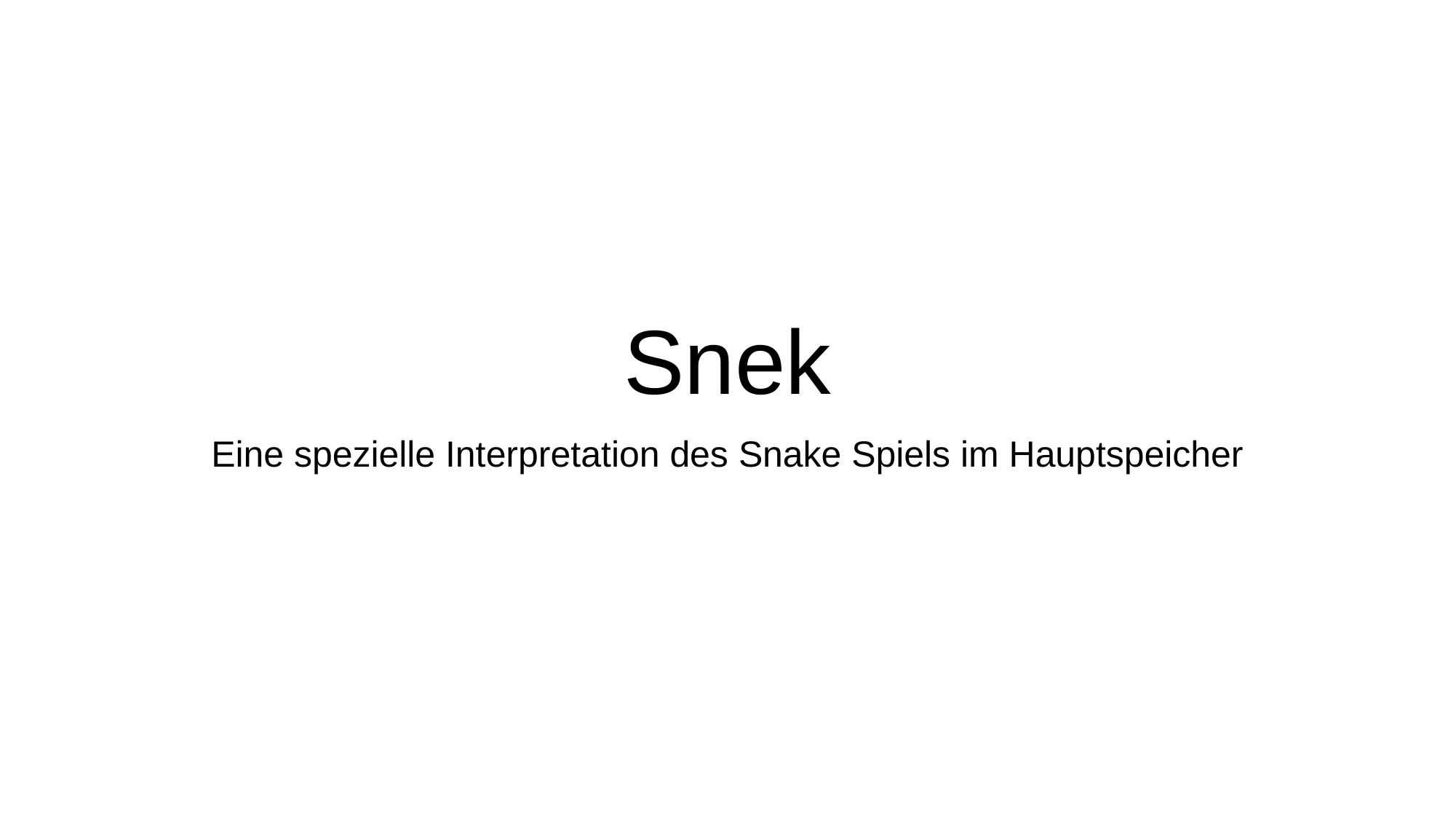

# Snek
Eine spezielle Interpretation des Snake Spiels im Hauptspeicher